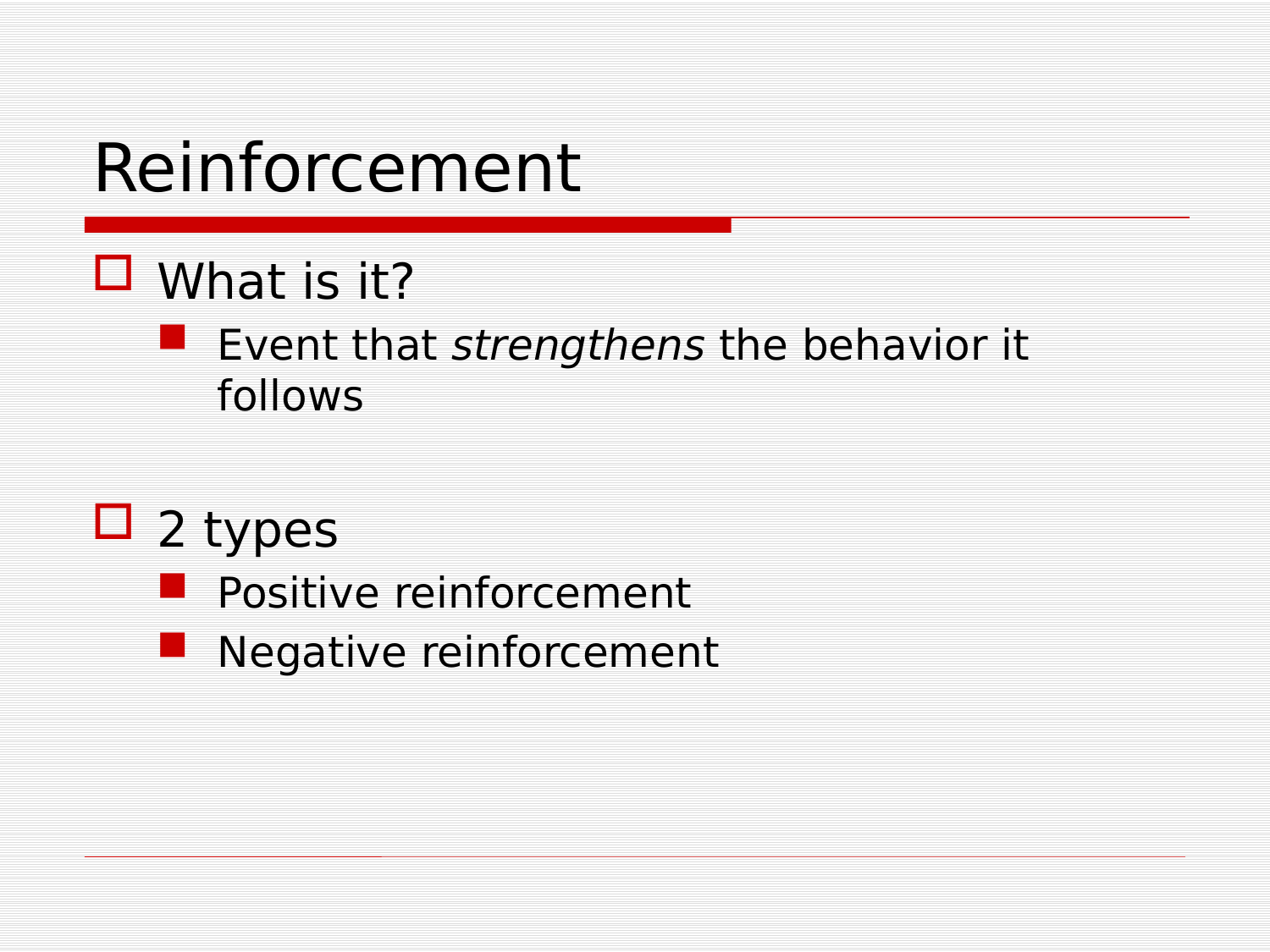

# Reinforcement
What is it?
Event that strengthens the behavior it follows

2 types
Positive reinforcement
Negative reinforcement